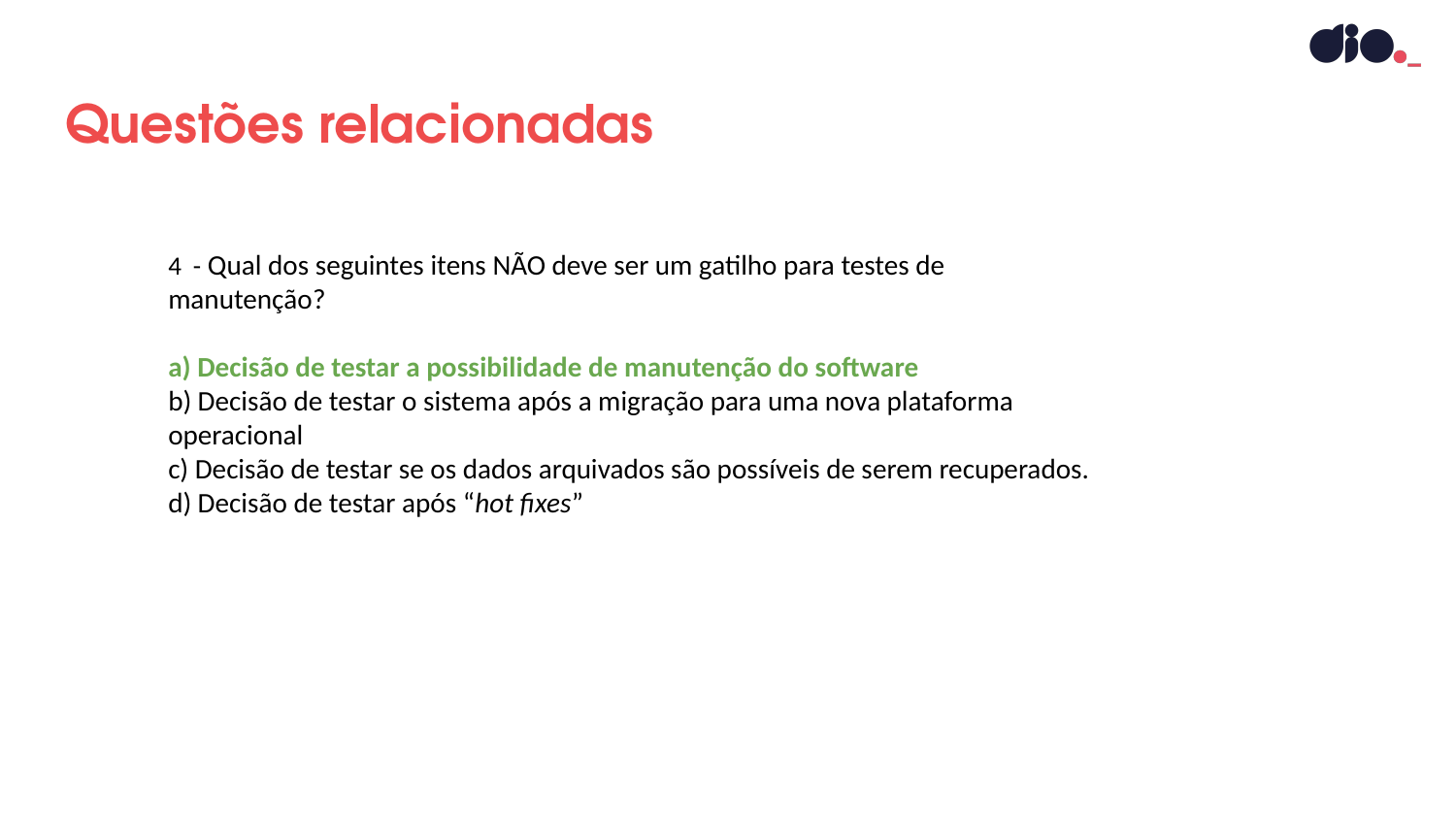

Questões relacionadas
4  - Qual dos seguintes itens NÃO deve ser um gatilho para testes de manutenção?

a) Decisão de testar a possibilidade de manutenção do software
b) Decisão de testar o sistema após a migração para uma nova plataforma operacional
c) Decisão de testar se os dados arquivados são possíveis de serem recuperados.
d) Decisão de testar após “hot fixes”